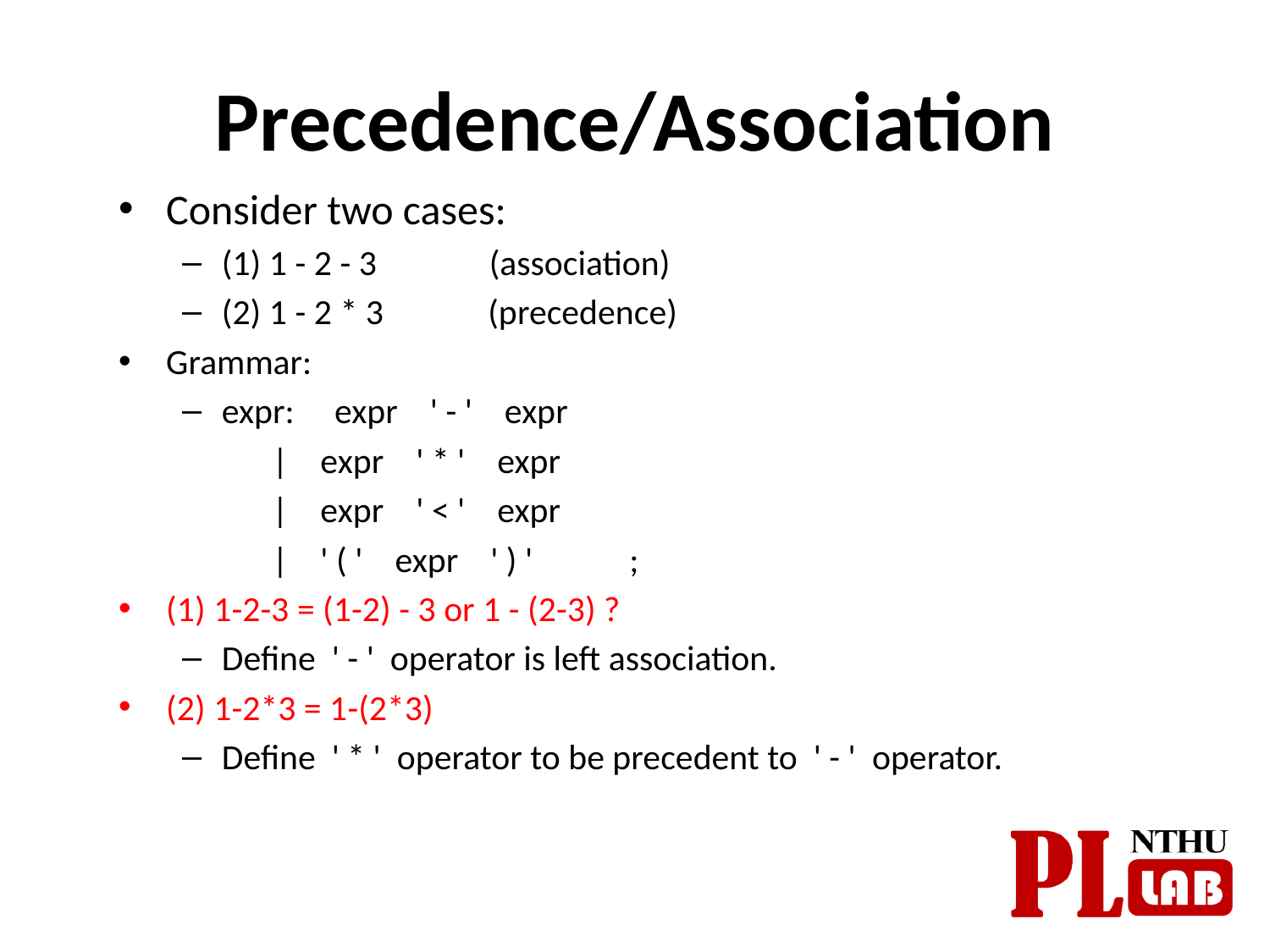

# Precedence/Association
Consider two cases:
(1) 1 - 2 - 3              (association)
(2) 1 - 2 * 3             (precedence)
Grammar:
expr:     expr    ' - '    expr
            |    expr    ' * '    expr
            |    expr    ' < '    expr
            |    ' ( '    expr    ' ) '            ;
(1) 1-2-3 = (1-2) - 3 or 1 - (2-3) ?
Define  ' - '  operator is left association.
(2) 1-2*3 = 1-(2*3)
Define  ' * '  operator to be precedent to  ' - '  operator.